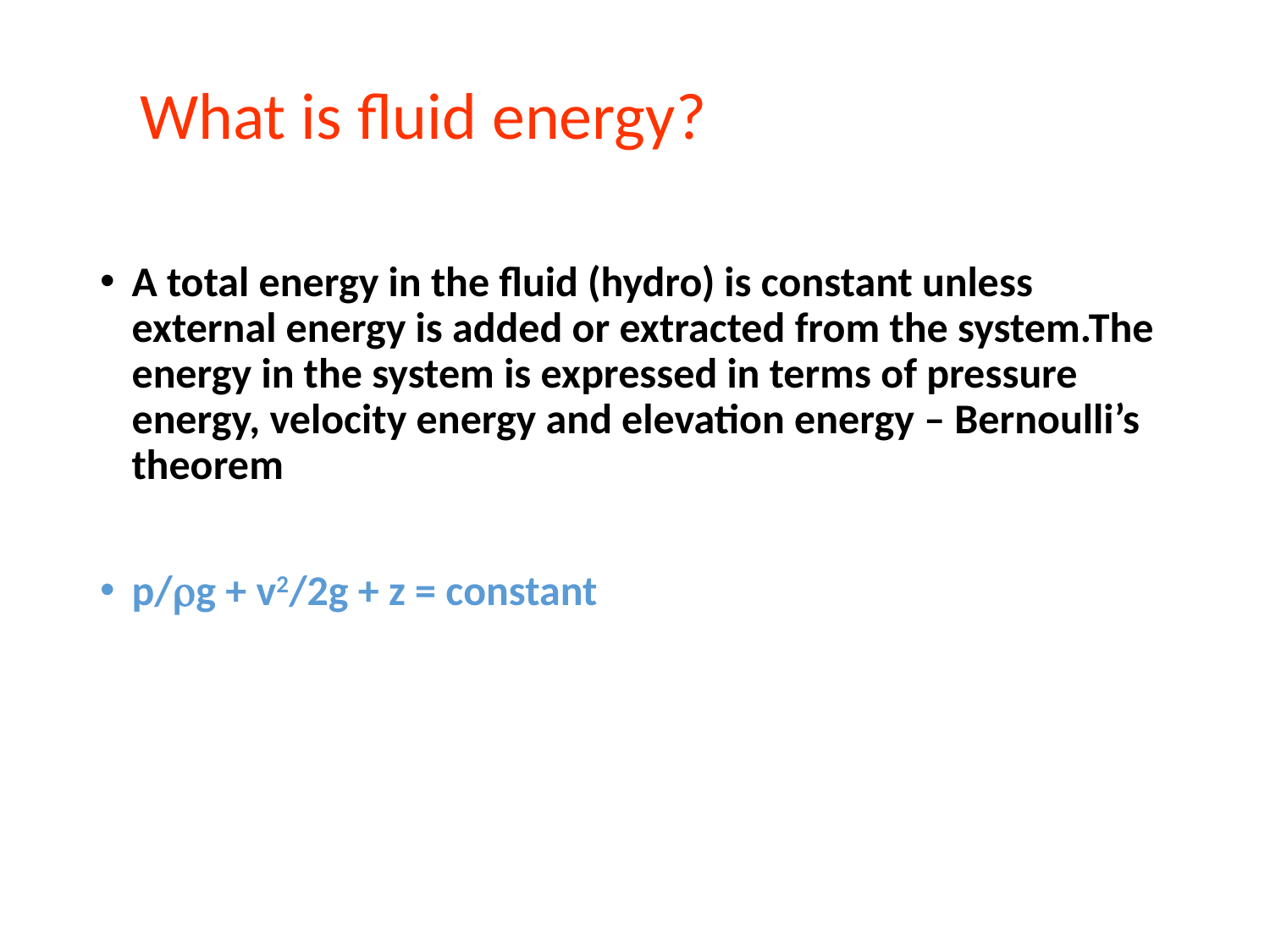

# What is fluid energy?
A total energy in the fluid (hydro) is constant unless external energy is added or extracted from the system.The energy in the system is expressed in terms of pressure energy, velocity energy and elevation energy – Bernoulli’s theorem

p/ρg + v2/2g + z = constant